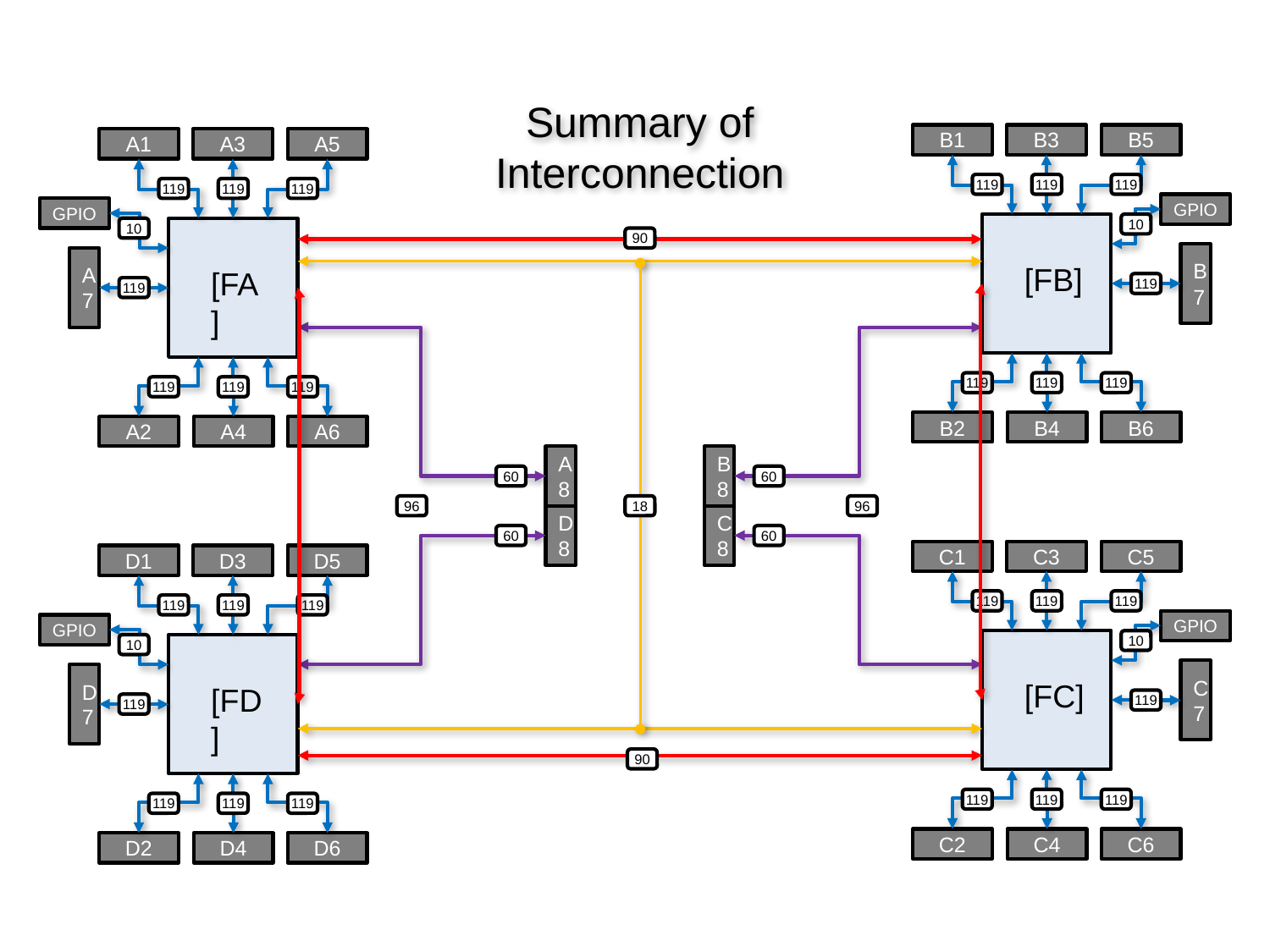

Summary of Interconnection
B1
B3
B5
A1
A3
A5
119
119
119
119
119
119
GPIO
GPIO

10
10

90
B7
A7
[FB]
[FA]
119
119
119
119
119
119
119
119
B2
B4
B6
A2
A4
A6
A8
B8
60
60
96
18
96
D8
C8
60
60
C1
C3
C5
D1
D3
D5
119
119
119
119
119
119
GPIO
GPIO

10
10

C7
D7
[FC]
[FD]
119
119
90
119
119
119
119
119
119
C2
C4
C6
D2
D4
D6